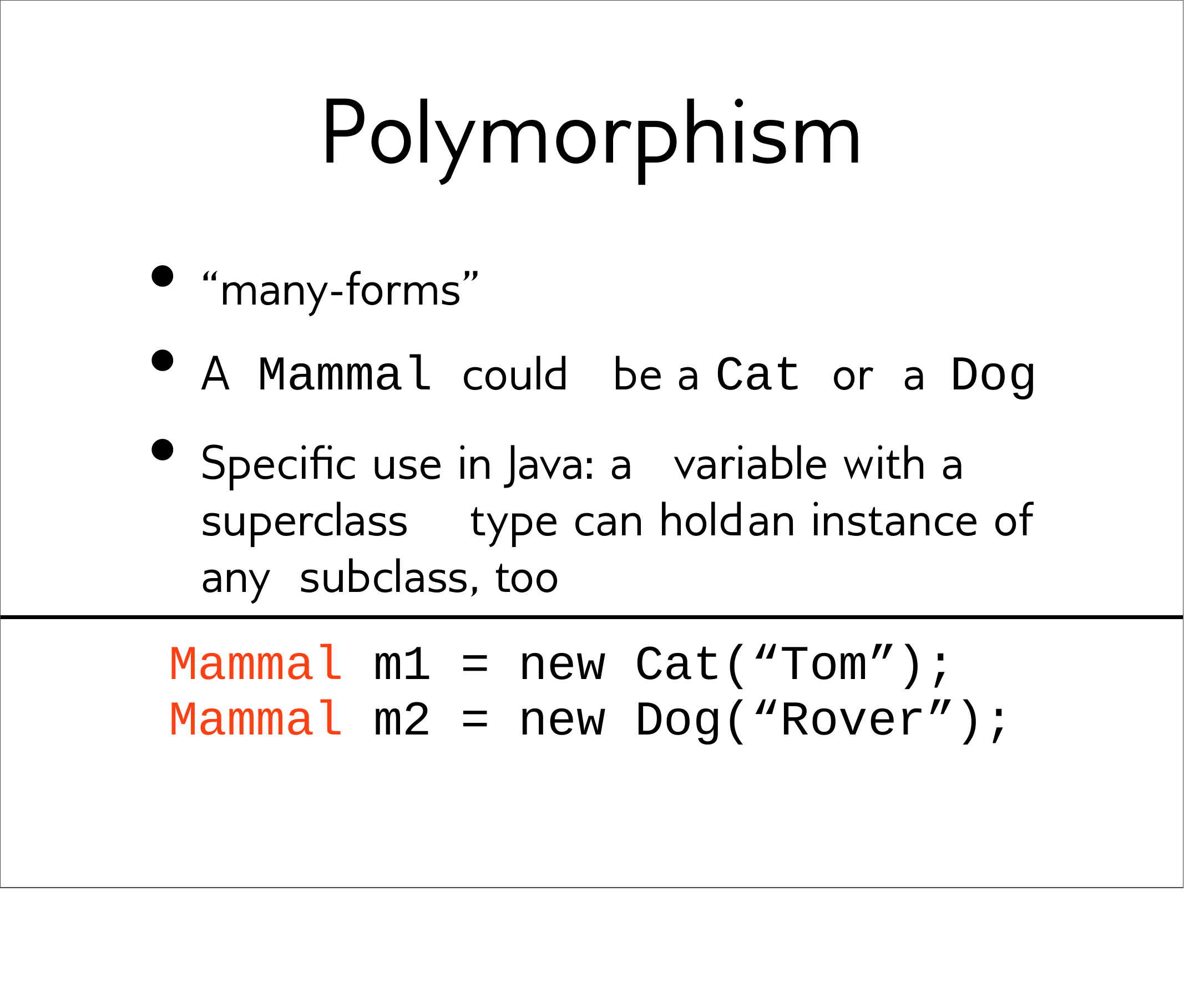

# Polymorphism
“many-forms”
A	Mammal could	be a Cat or	a	Dog
Specific use in Java: a	variable with a  superclass	type can hold	an instance of any  subclass, too

| Mammal | m1 | = | new | Cat(“Tom”); |
| --- | --- | --- | --- | --- |
| Mammal | m2 | = | new | Dog(“Rover”); |